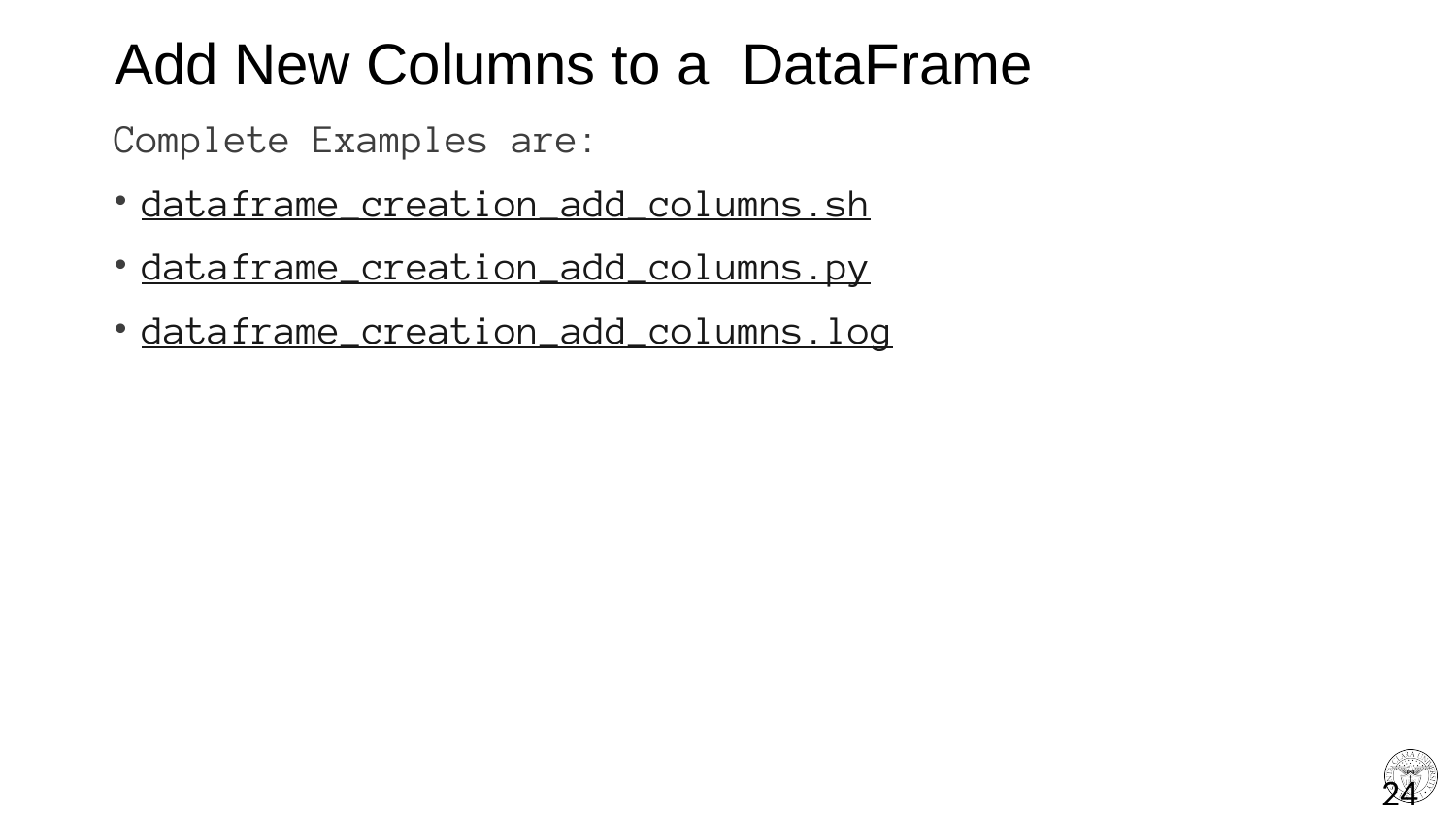

# Add New Columns to a  DataFrame
Complete Examples are:
dataframe_creation_add_columns.sh
dataframe_creation_add_columns.py
dataframe_creation_add_columns.log
24